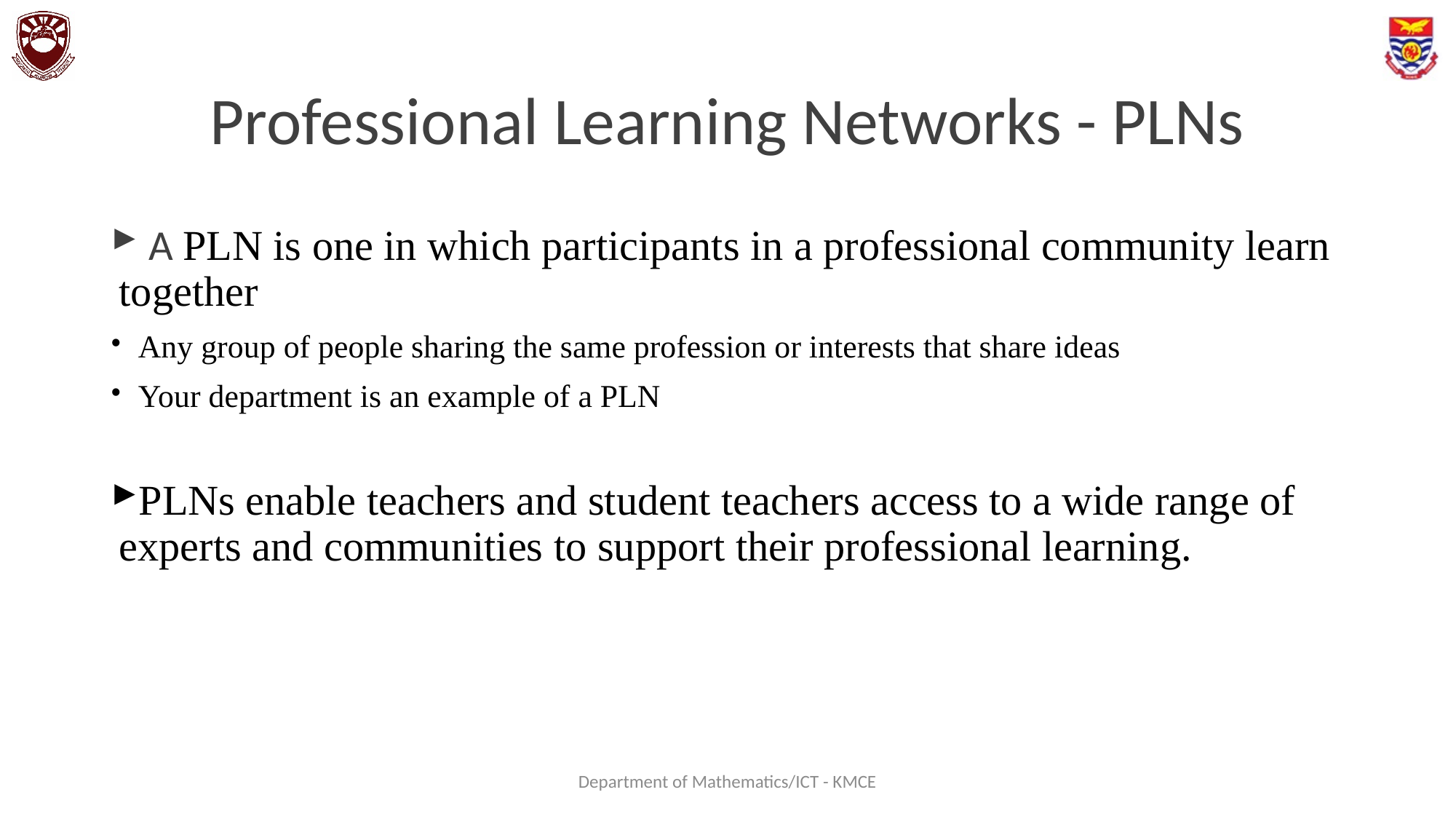

# Professional Learning Networks - PLNs
 A PLN is one in which participants in a professional community learn together
Any group of people sharing the same profession or interests that share ideas
Your department is an example of a PLN

PLNs enable teachers and student teachers access to a wide range of experts and communities to support their professional learning.

Department of Mathematics/ICT - KMCE
94